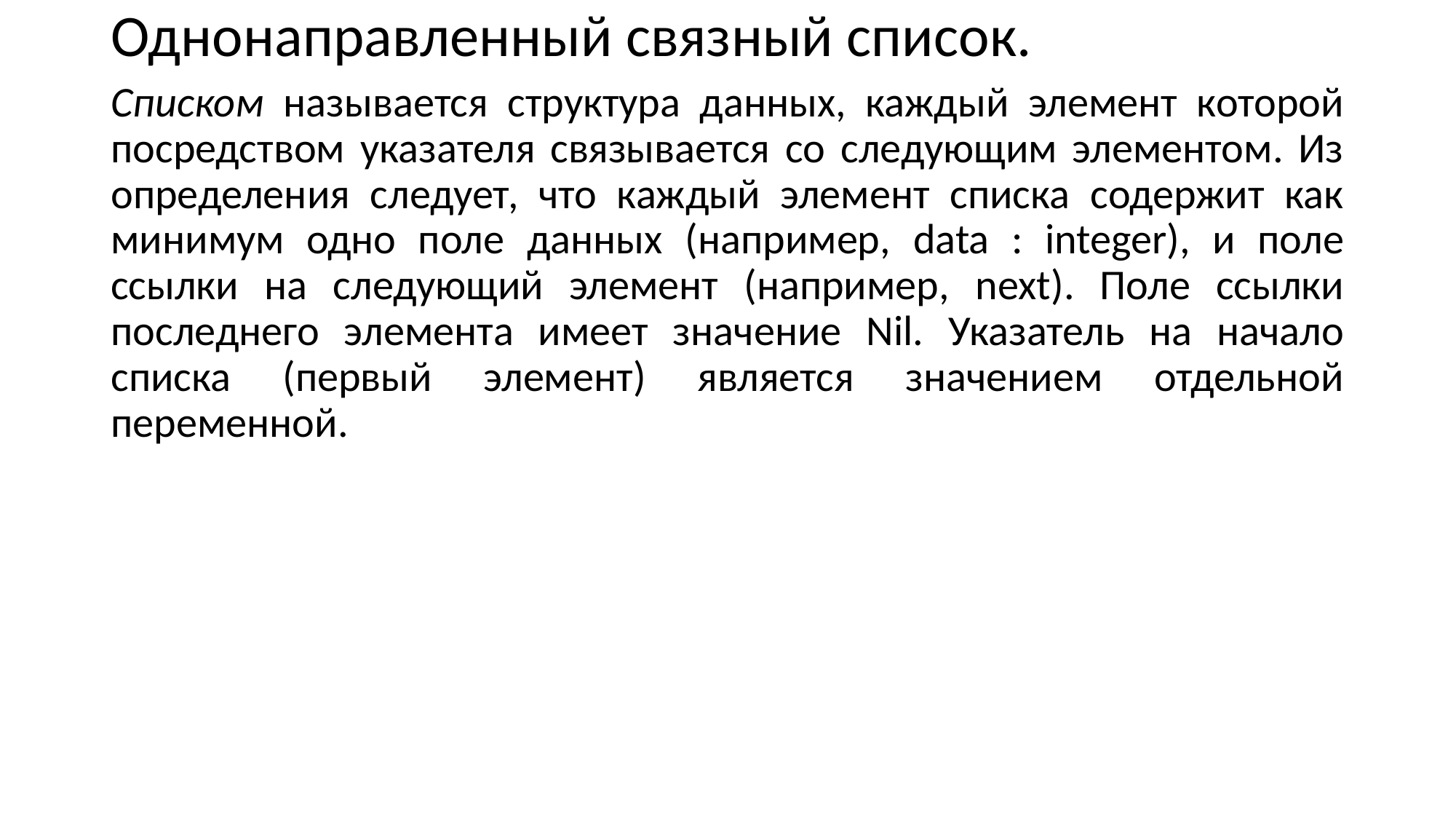

# Однонаправленный связный список.
Списком называется структура данных, каждый элемент которой посредством указателя связывается со следующим элементом. Из определения следует, что каждый элемент списка содержит как минимум одно поле данных (например, data : integer), и поле ссылки на следующий элемент (например, next). Поле ссылки последнего элемента имеет значение Nil. Указатель на начало списка (первый элемент) является значением отдельной переменной.